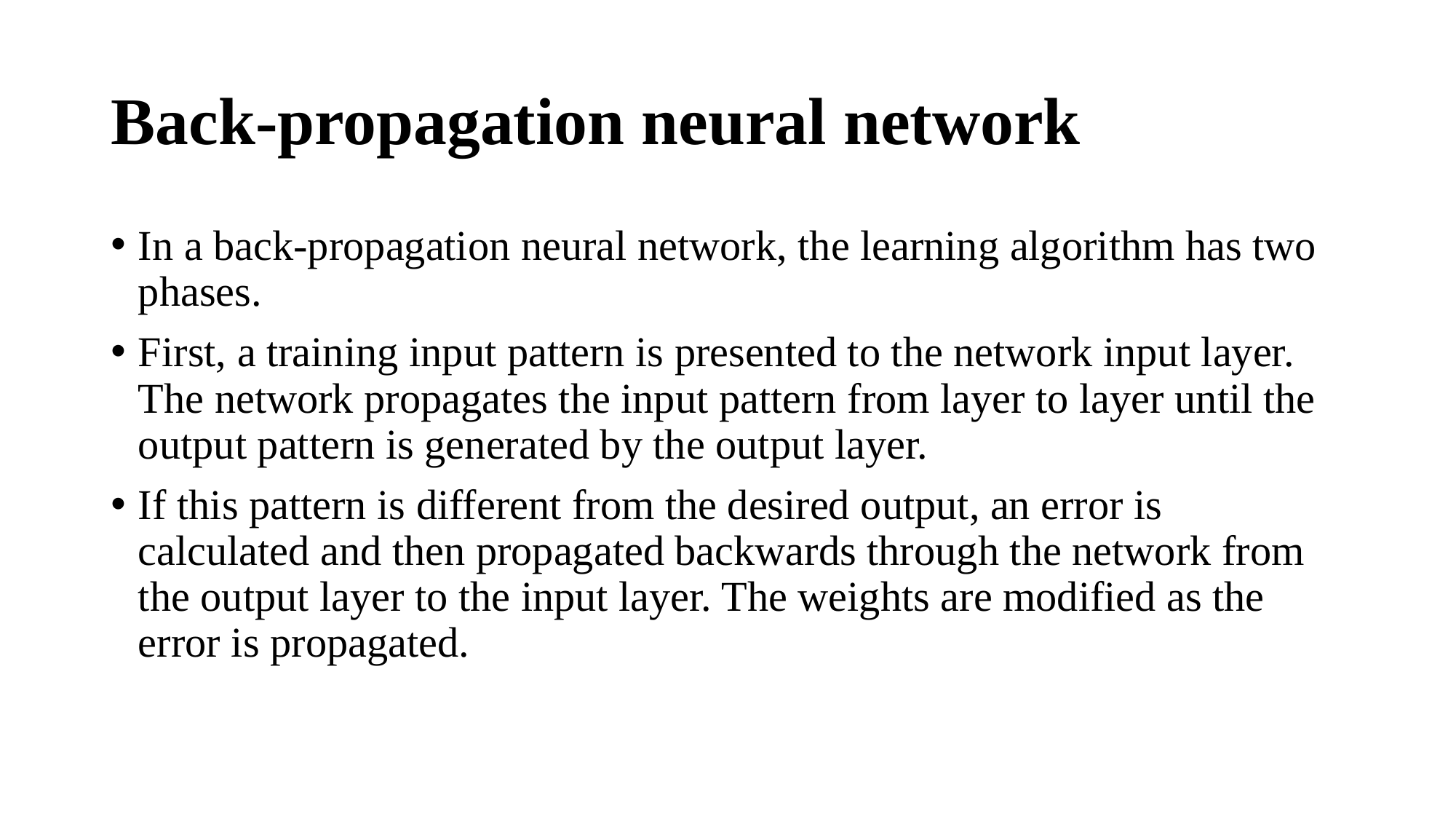

# Back-propagation neural network
In a back-propagation neural network, the learning algorithm has two phases.
First, a training input pattern is presented to the network input layer. The network propagates the input pattern from layer to layer until the output pattern is generated by the output layer.
If this pattern is different from the desired output, an error is calculated and then propagated backwards through the network from the output layer to the input layer. The weights are modified as the error is propagated.